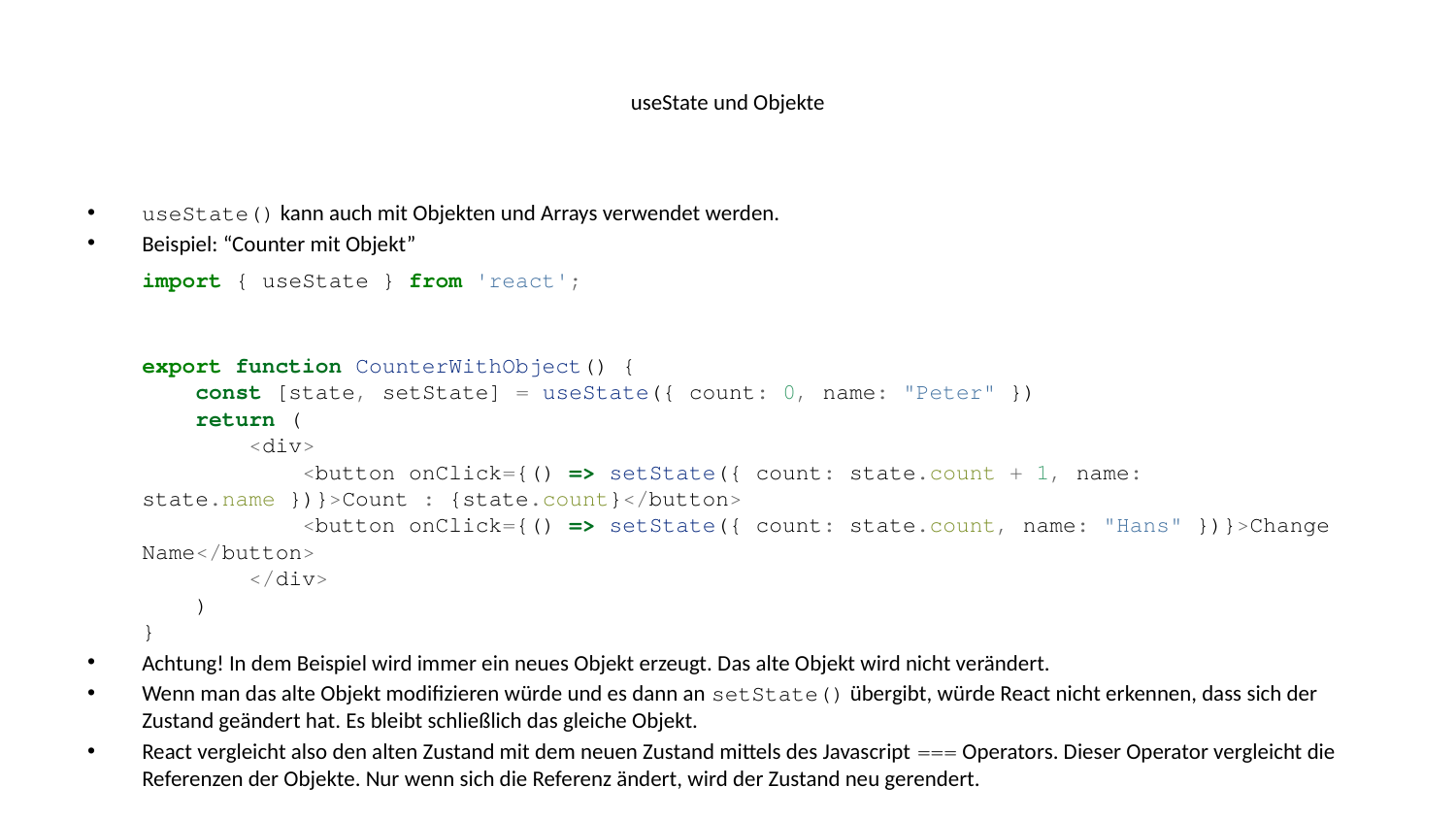

# useState und Objekte
useState() kann auch mit Objekten und Arrays verwendet werden.
Beispiel: “Counter mit Objekt”
import { useState } from 'react';
export function CounterWithObject() {
    const [state, setState] = useState({ count: 0, name: "Peter" })
    return (
        <div>
            <button onClick={() => setState({ count: state.count + 1, name: state.name })}>Count : {state.count}</button>
            <button onClick={() => setState({ count: state.count, name: "Hans" })}>Change Name</button>
        </div>
    )
}
Achtung! In dem Beispiel wird immer ein neues Objekt erzeugt. Das alte Objekt wird nicht verändert.
Wenn man das alte Objekt modifizieren würde und es dann an setState() übergibt, würde React nicht erkennen, dass sich der Zustand geändert hat. Es bleibt schließlich das gleiche Objekt.
React vergleicht also den alten Zustand mit dem neuen Zustand mittels des Javascript === Operators. Dieser Operator vergleicht die Referenzen der Objekte. Nur wenn sich die Referenz ändert, wird der Zustand neu gerendert.